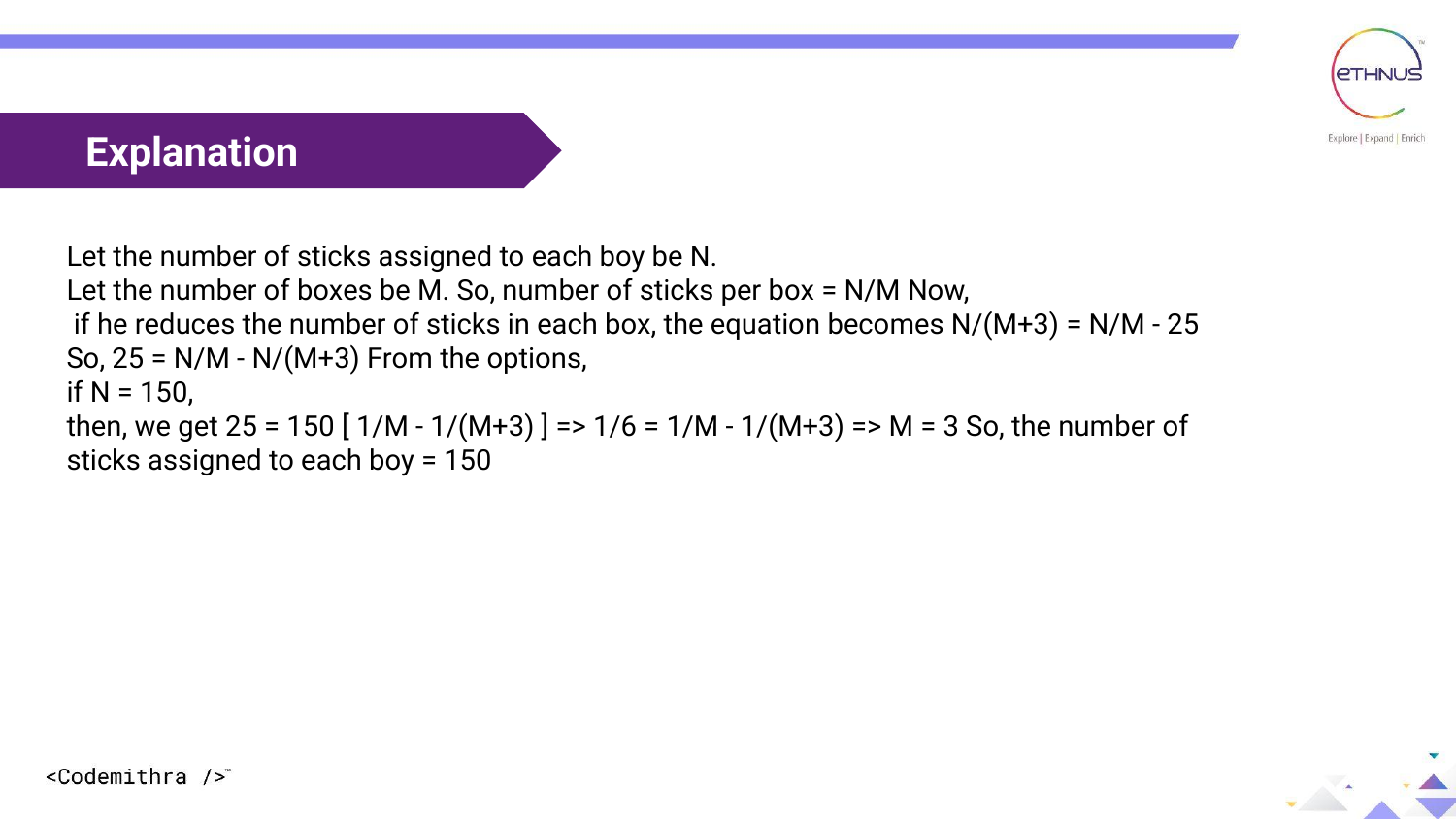

Explanation
Let the number of sticks assigned to each boy be N.
Let the number of boxes be M. So, number of sticks per box = N/M Now,
 if he reduces the number of sticks in each box, the equation becomes N/(M+3) = N/M - 25 So, 25 = N/M - N/(M+3) From the options,
if N = 150,
then, we get 25 = 150 [ 1/M - 1/(M+3) ] => 1/6 = 1/M - 1/(M+3) => M = 3 So, the number of sticks assigned to each boy = 150